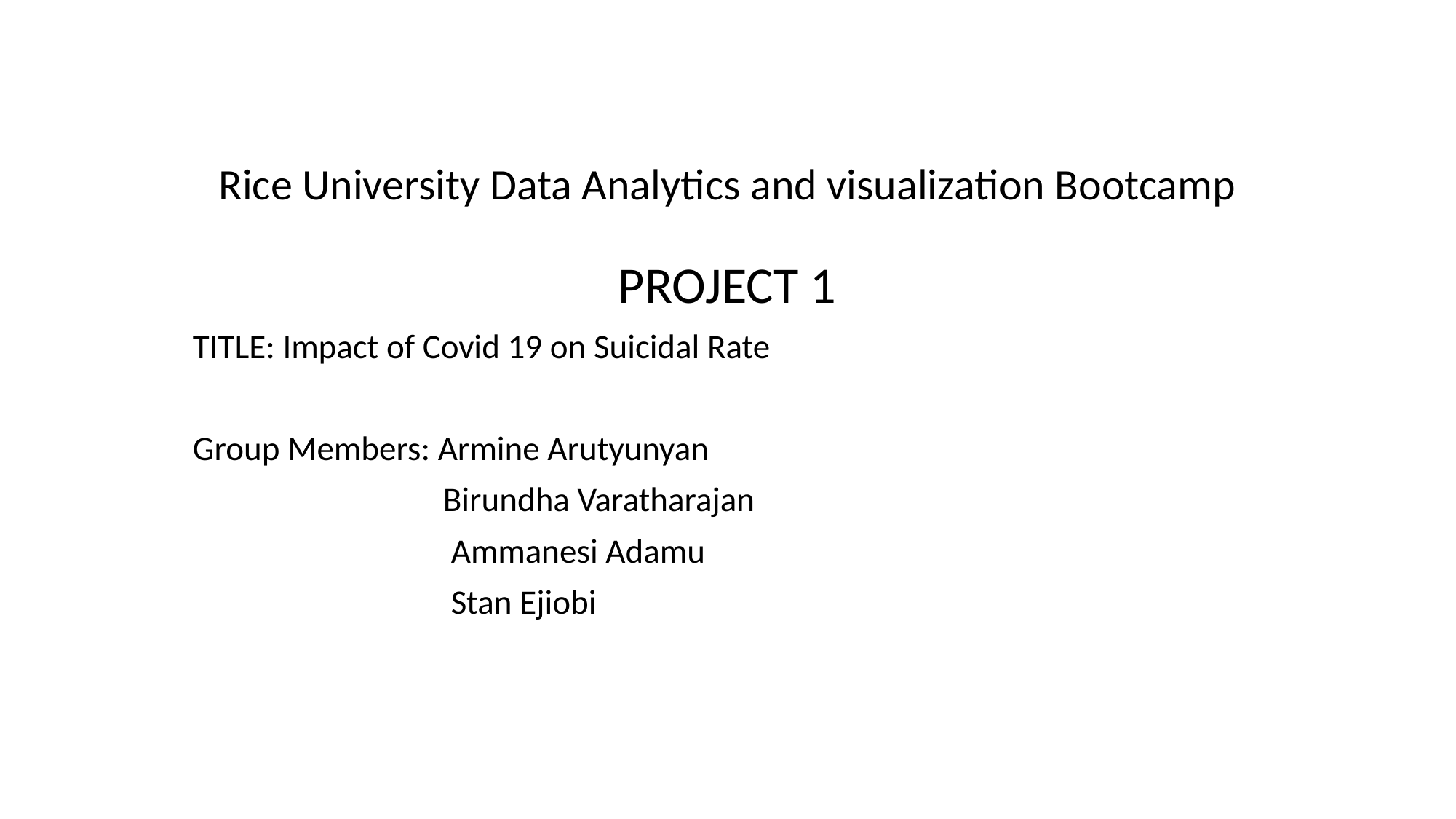

# Rice University Data Analytics and visualization Bootcamp
PROJECT 1
TITLE: Impact of Covid 19 on Suicidal Rate

Group Members: Armine Arutyunyan
                                Birundha Varatharajan
                                 Ammanesi Adamu
                                 Stan Ejiobi